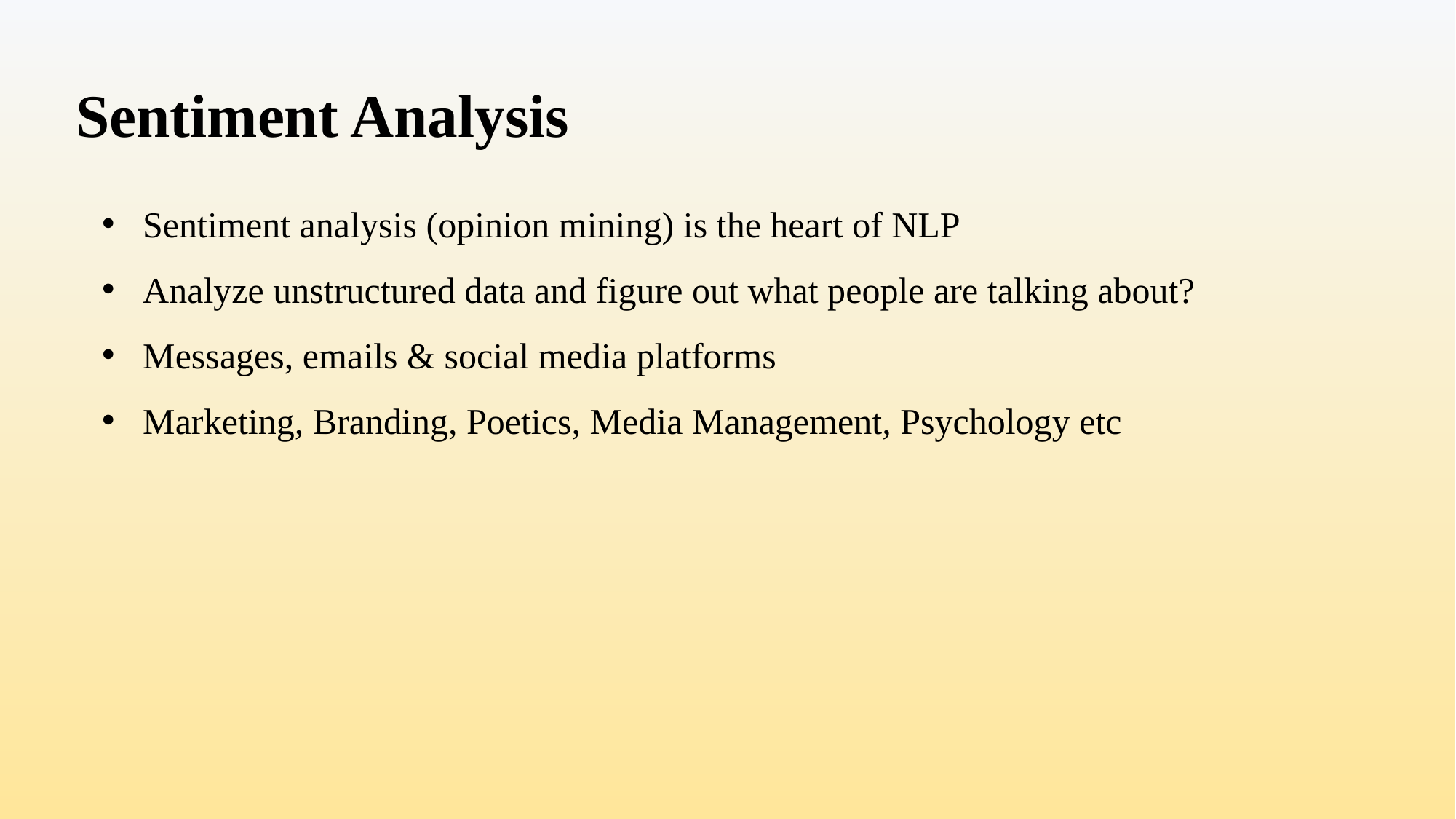

# Sentiment Analysis
Sentiment analysis (opinion mining) is the heart of NLP
Analyze unstructured data and figure out what people are talking about?
Messages, emails & social media platforms
Marketing, Branding, Poetics, Media Management, Psychology etc